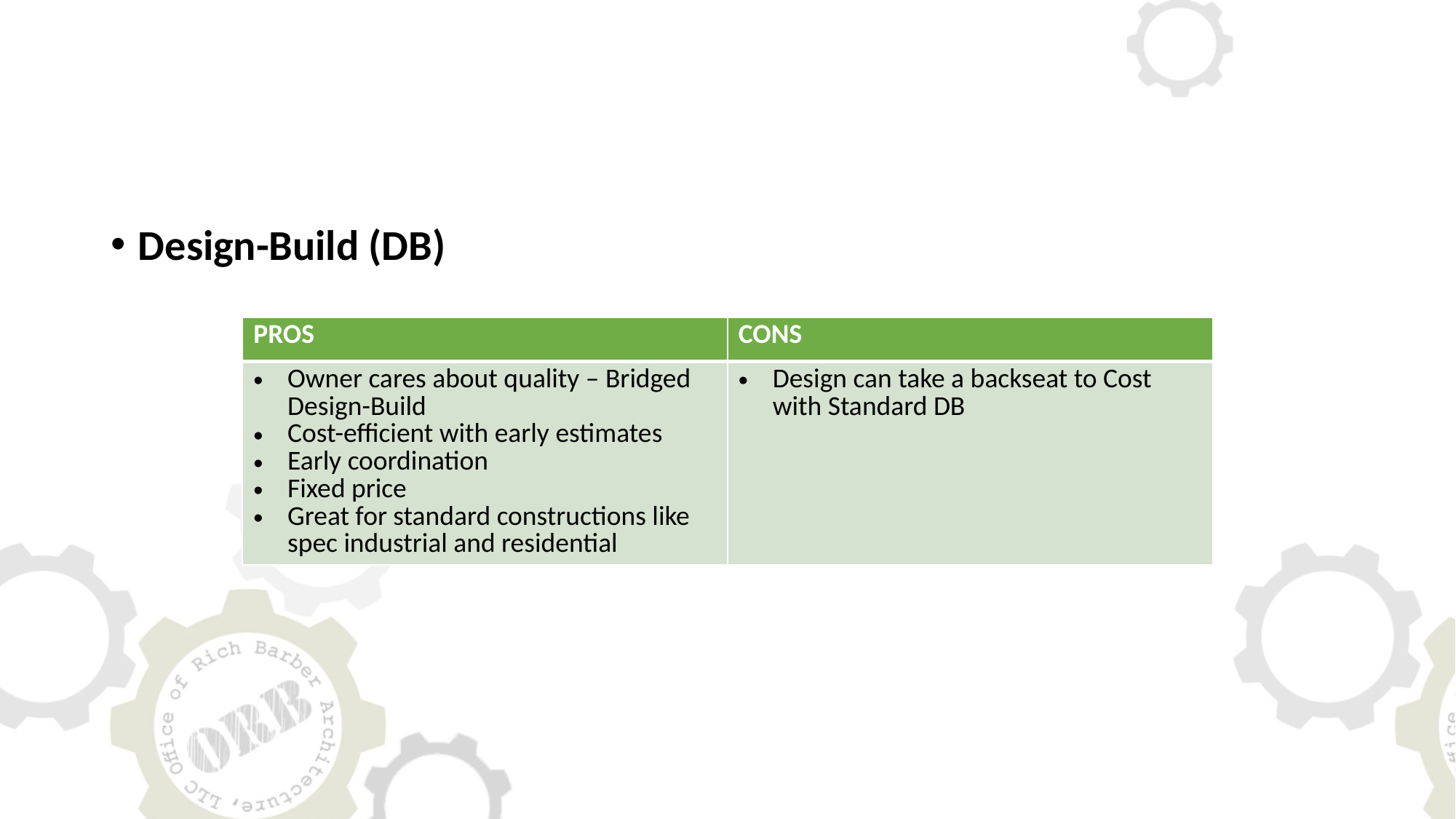

#
Design-Build (DB)

| PROS | CONS |
| --- | --- |
| Owner cares about quality – Bridged Design-Build Cost-efficient with early estimates Early coordination Fixed price Great for standard constructions like spec industrial and residential | Design can take a backseat to Cost with Standard DB |